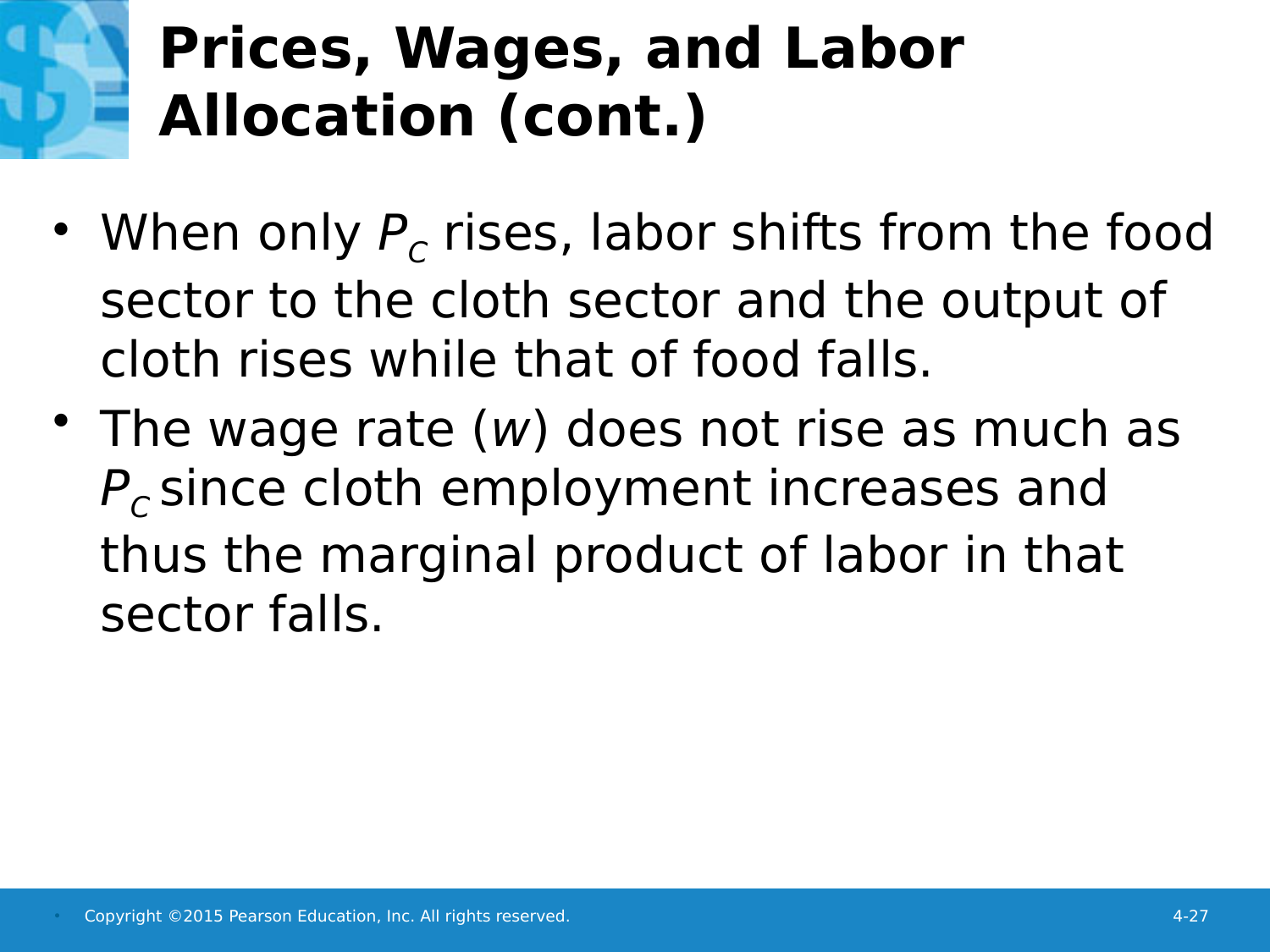

# Prices, Wages, and Labor Allocation (cont.)
When only PC rises, labor shifts from the food sector to the cloth sector and the output of cloth rises while that of food falls.
The wage rate (w) does not rise as much as PC since cloth employment increases and thus the marginal product of labor in that sector falls.